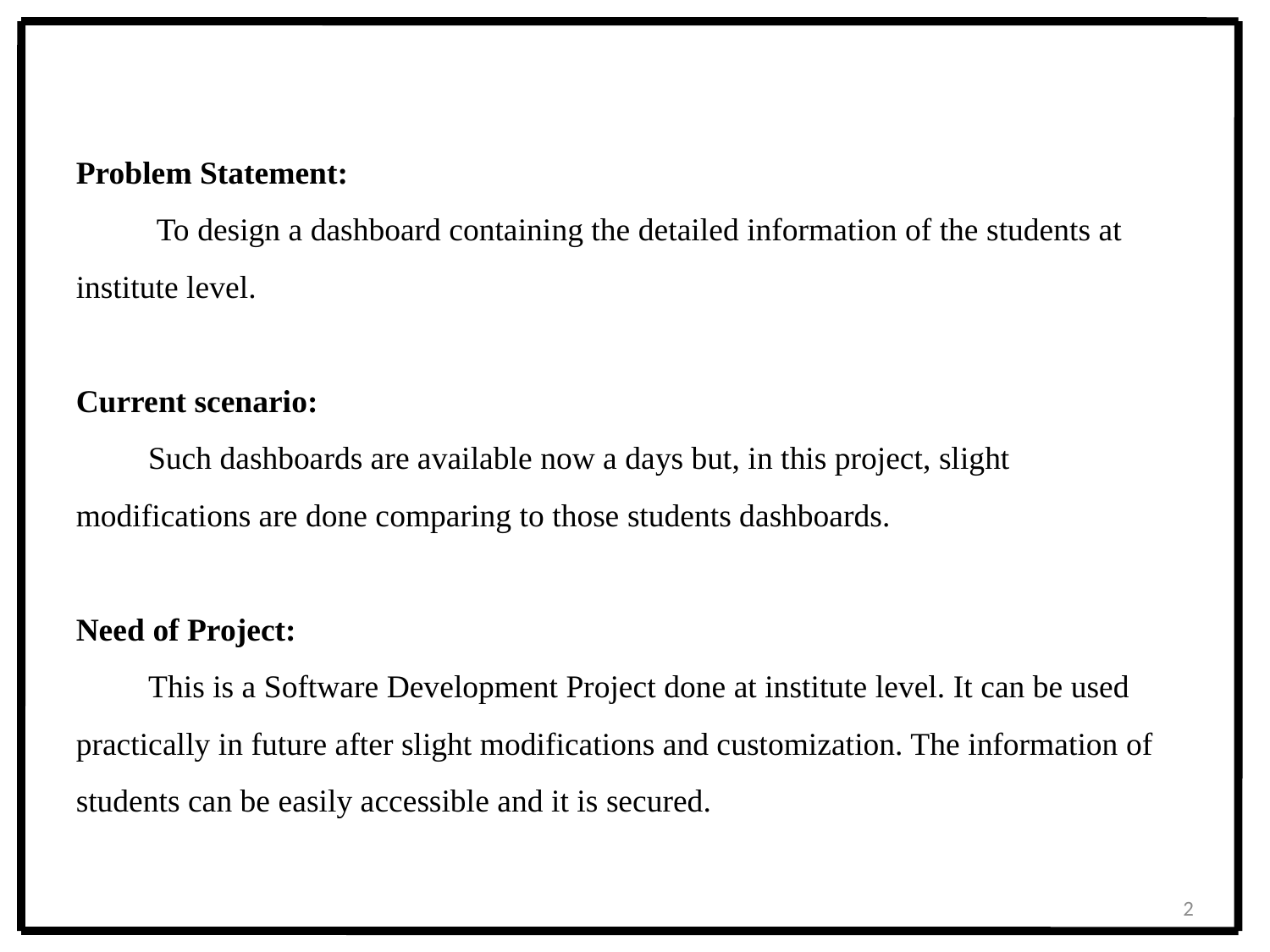

Problem Statement:
          To design a dashboard containing the detailed information of the students at institute level.

Current scenario:
         Such dashboards are available now a days but, in this project, slight modifications are done comparing to those students dashboards.

Need of Project:
         This is a Software Development Project done at institute level. It can be used practically in future after slight modifications and customization. The information of students can be easily accessible and it is secured.
2